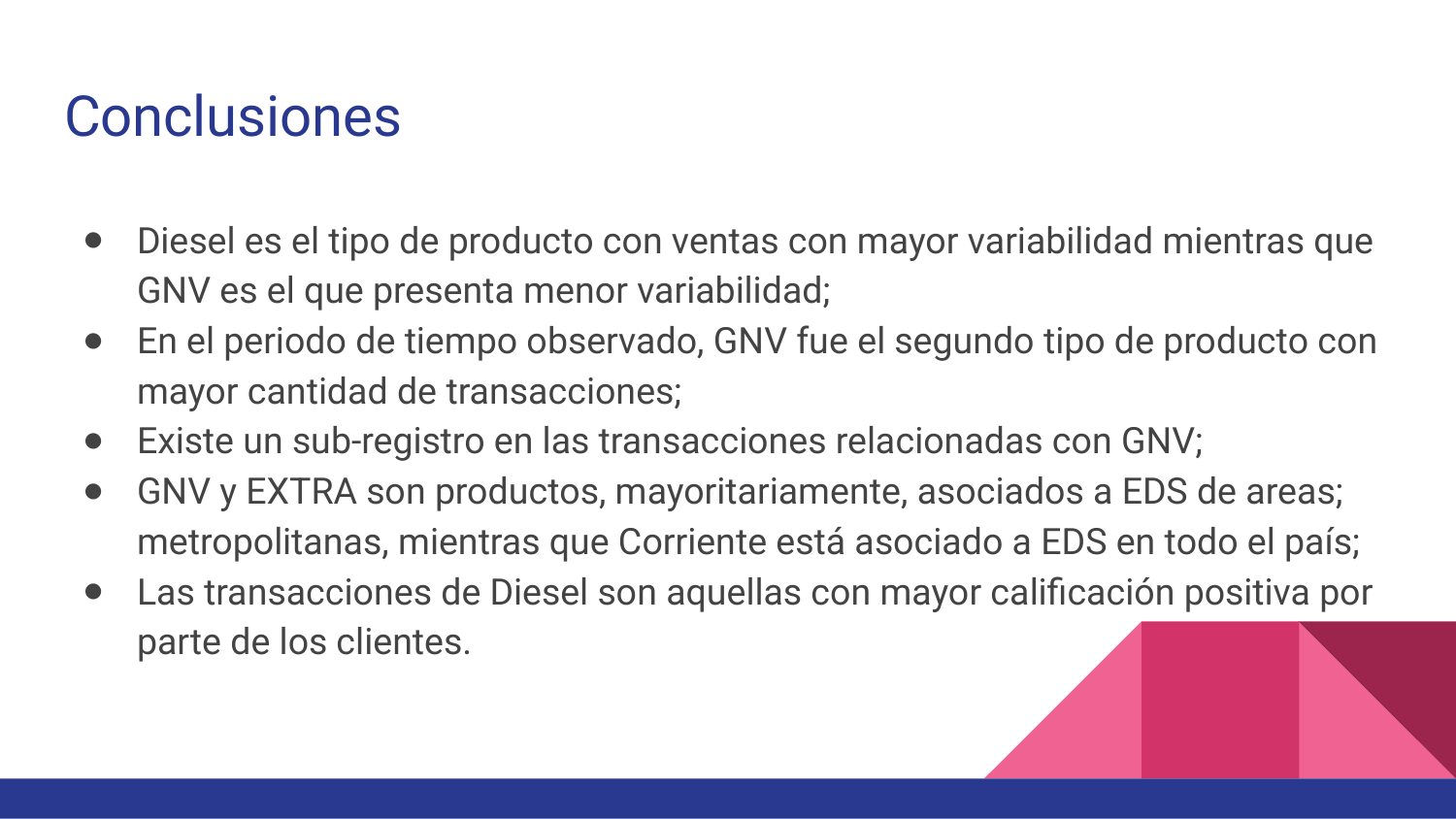

# Conclusiones
Diesel es el tipo de producto con ventas con mayor variabilidad mientras que GNV es el que presenta menor variabilidad;
En el periodo de tiempo observado, GNV fue el segundo tipo de producto con mayor cantidad de transacciones;
Existe un sub-registro en las transacciones relacionadas con GNV;
GNV y EXTRA son productos, mayoritariamente, asociados a EDS de areas; metropolitanas, mientras que Corriente está asociado a EDS en todo el país;
Las transacciones de Diesel son aquellas con mayor calificación positiva por parte de los clientes.